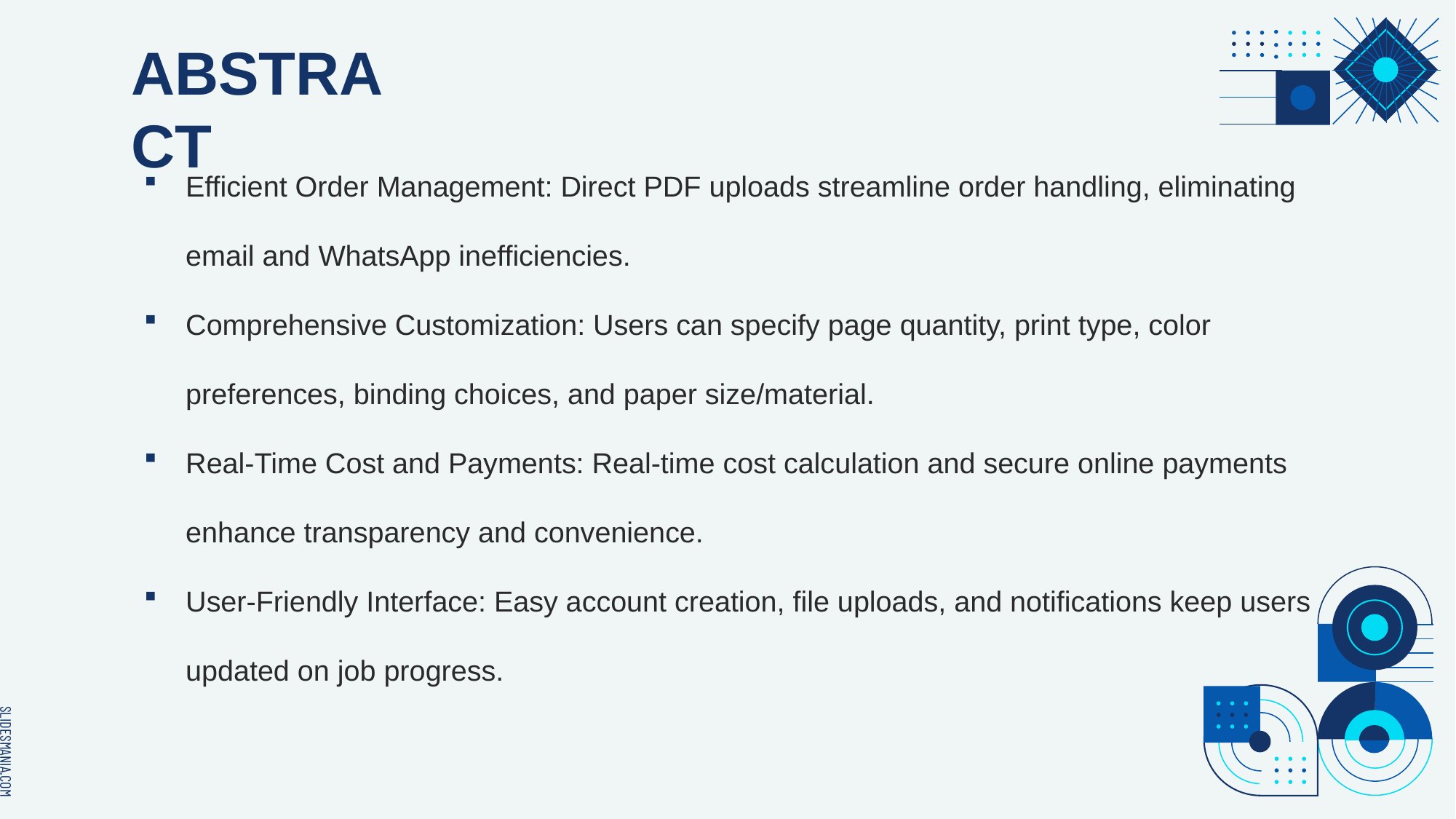

# ABSTRACT
Efficient Order Management: Direct PDF uploads streamline order handling, eliminating email and WhatsApp inefficiencies.
Comprehensive Customization: Users can specify page quantity, print type, color preferences, binding choices, and paper size/material.
Real-Time Cost and Payments: Real-time cost calculation and secure online payments enhance transparency and convenience.
User-Friendly Interface: Easy account creation, file uploads, and notifications keep users updated on job progress.